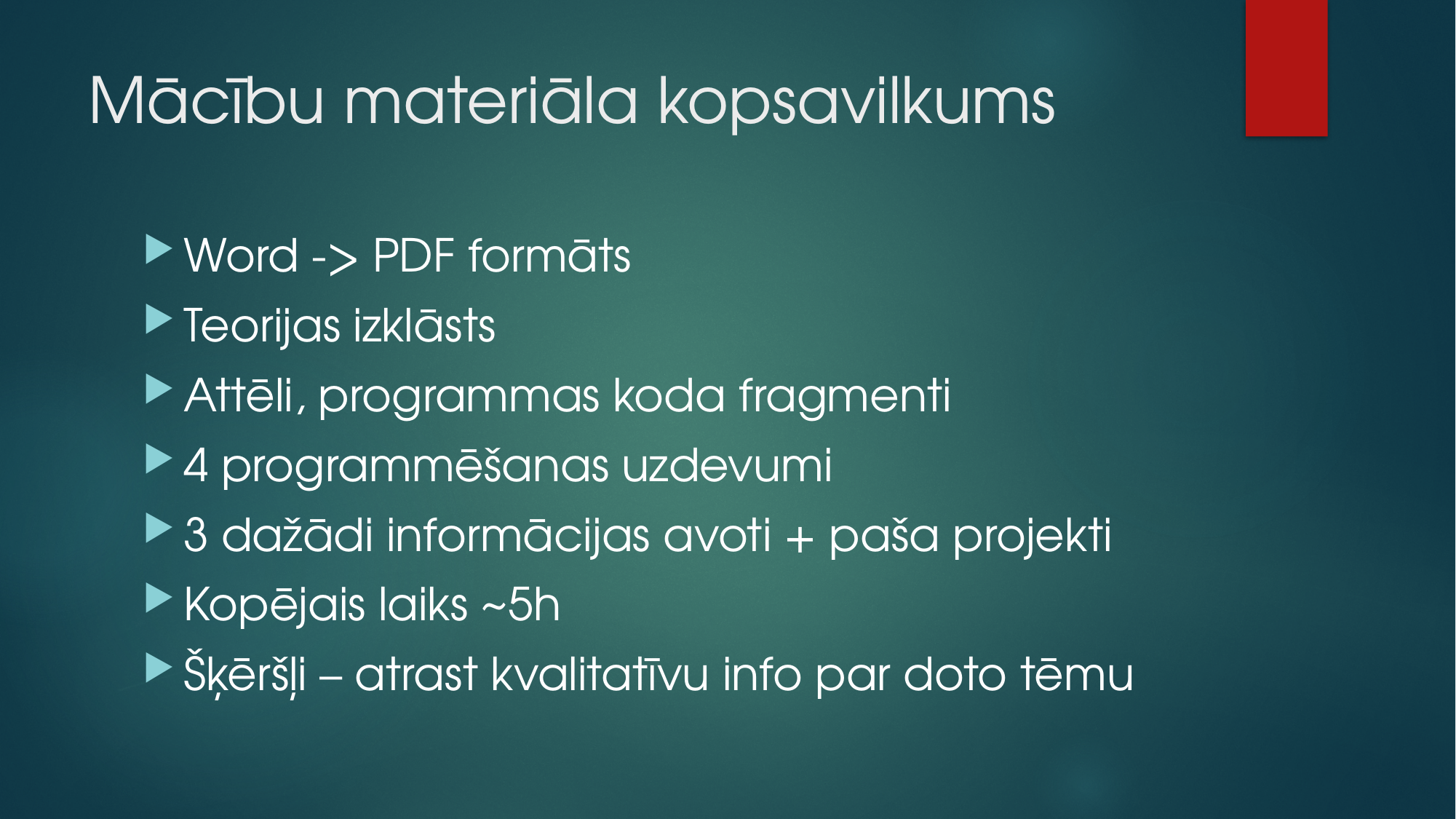

# Mācību materiāla kopsavilkums
Word -> PDF formāts
Teorijas izklāsts
Attēli, programmas koda fragmenti
4 programmēšanas uzdevumi
3 dažādi informācijas avoti + paša projekti
Kopējais laiks ~5h
Šķēršļi – atrast kvalitatīvu info par doto tēmu